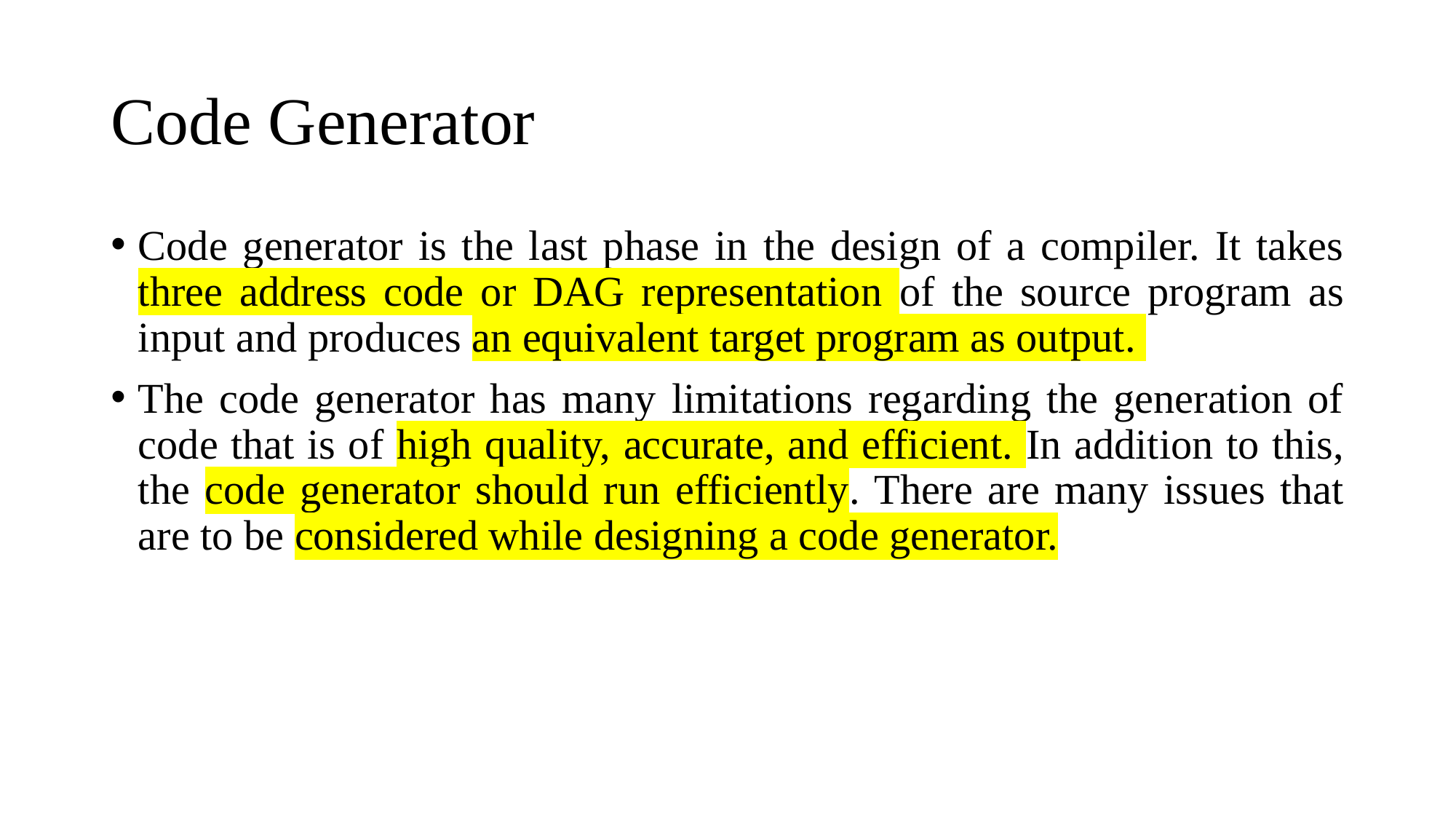

# Code Generator
Code generator is the last phase in the design of a compiler. It takes three address code or DAG representation of the source program as input and produces an equivalent target program as output.
The code generator has many limitations regarding the generation of code that is of high quality, accurate, and efficient. In addition to this, the code generator should run efficiently. There are many issues that are to be considered while designing a code generator.